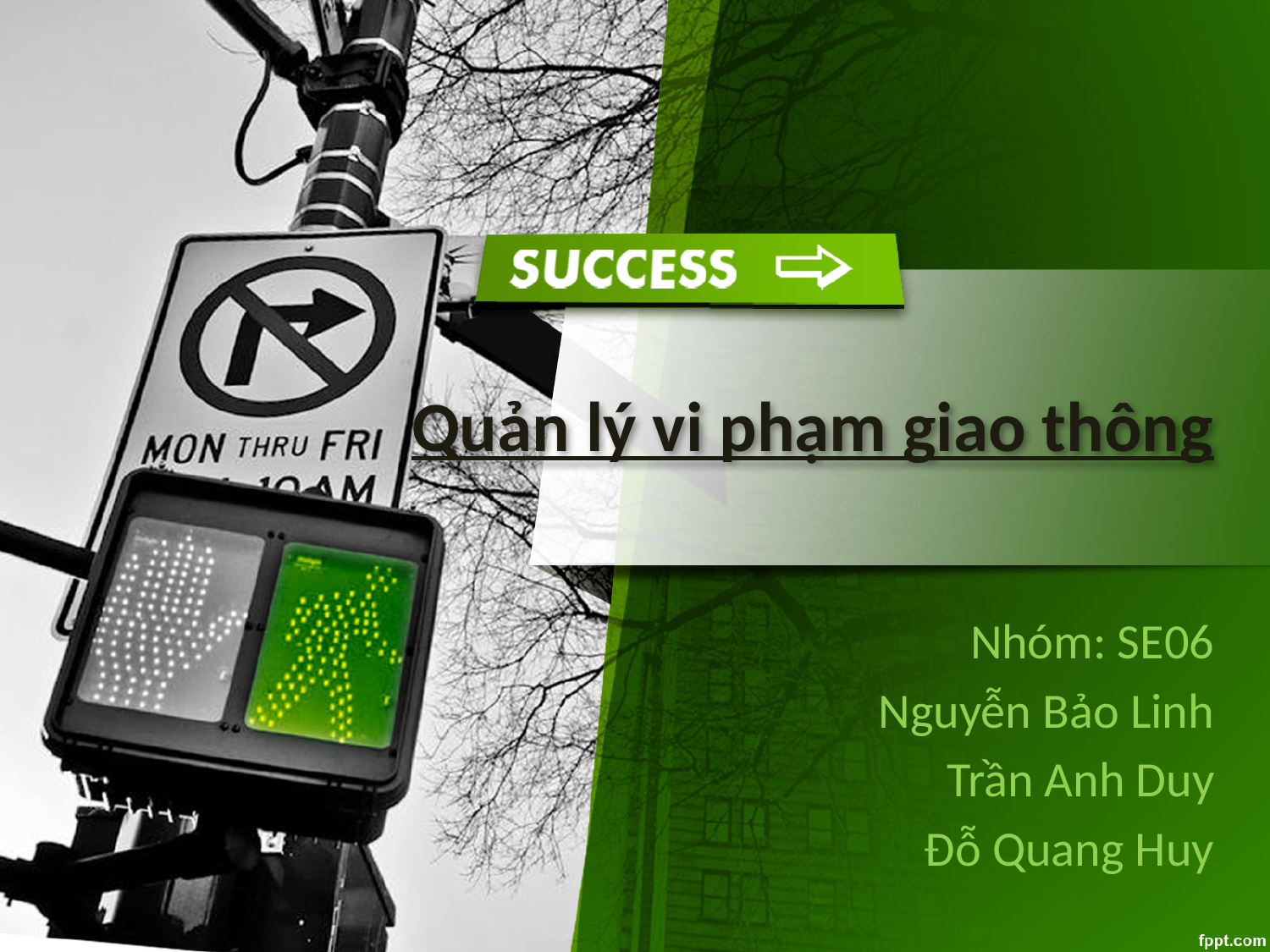

# Quản lý vi phạm giao thông
Nhóm: SE06
Nguyễn Bảo Linh
Trần Anh Duy
Đỗ Quang Huy